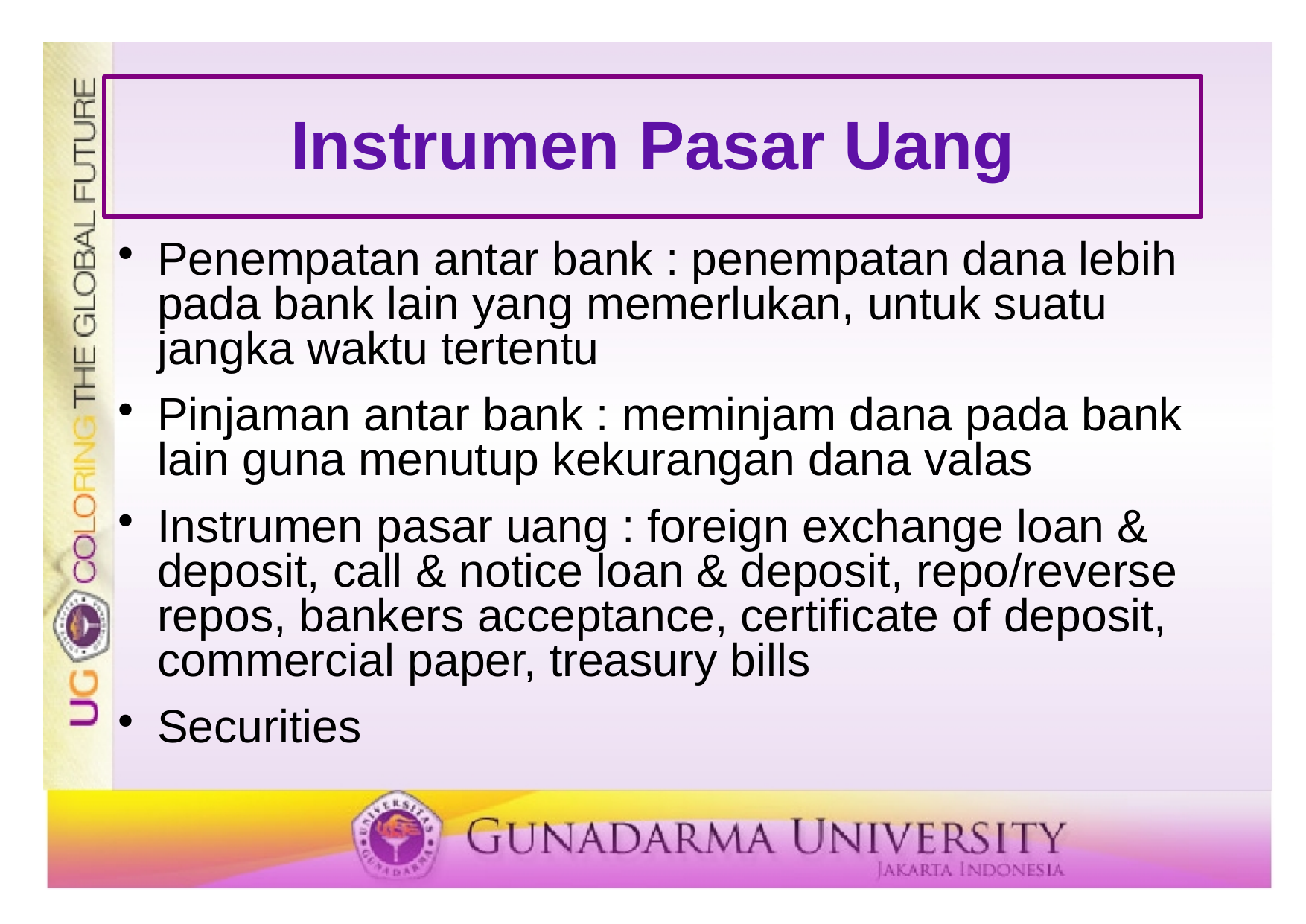

# Instrumen Pasar Uang
Penempatan antar bank : penempatan dana lebih pada bank lain yang memerlukan, untuk suatu jangka waktu tertentu
Pinjaman antar bank : meminjam dana pada bank lain guna menutup kekurangan dana valas
Instrumen pasar uang : foreign exchange loan & deposit, call & notice loan & deposit, repo/reverse repos, bankers acceptance, certificate of deposit, commercial paper, treasury bills
Securities